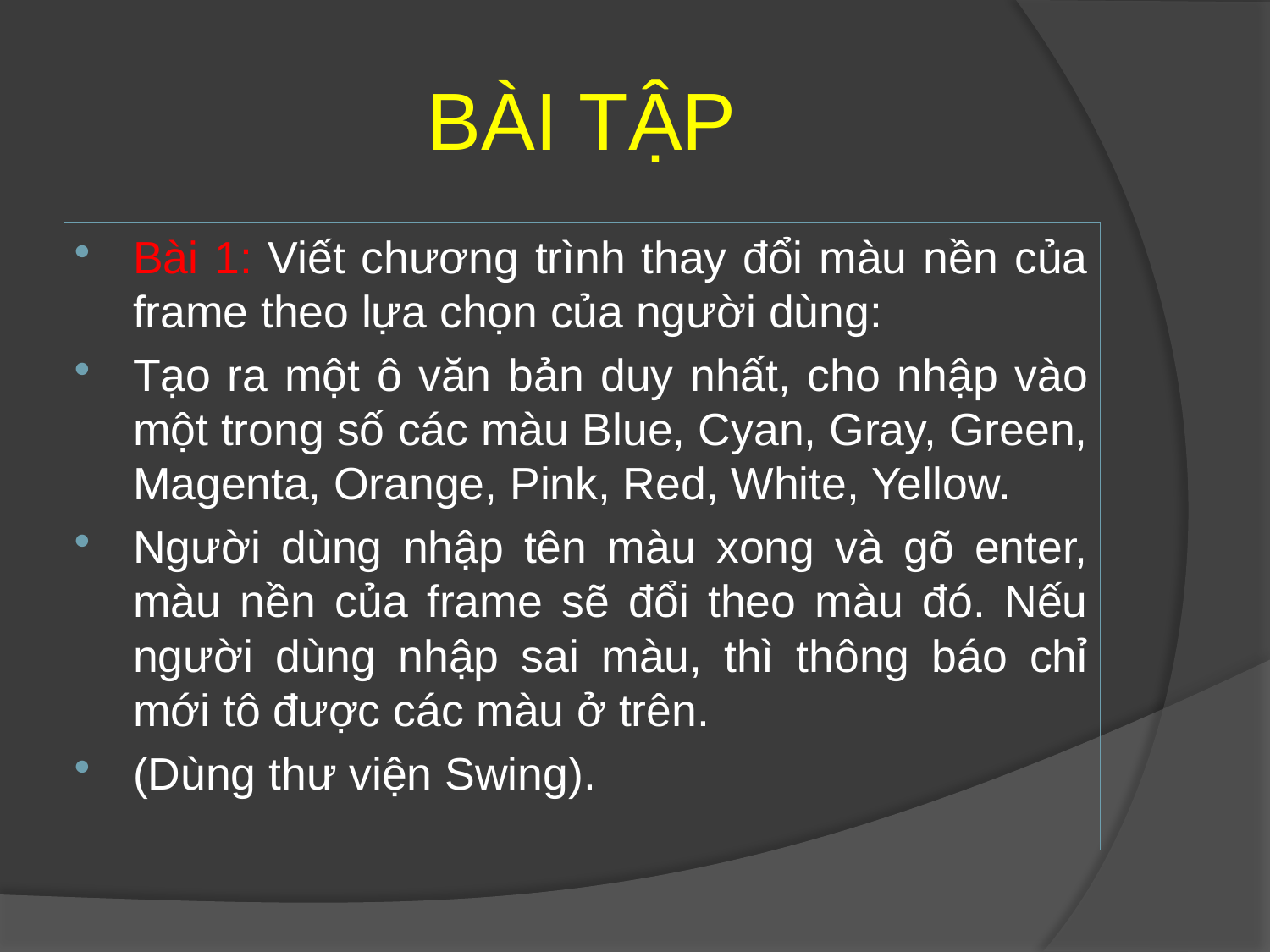

# BÀI TẬP
Bài 1: Viết chương trình thay đổi màu nền của frame theo lựa chọn của người dùng:
Tạo ra một ô văn bản duy nhất, cho nhập vào một trong số các màu Blue, Cyan, Gray, Green, Magenta, Orange, Pink, Red, White, Yellow.
Người dùng nhập tên màu xong và gõ enter, màu nền của frame sẽ đổi theo màu đó. Nếu người dùng nhập sai màu, thì thông báo chỉ mới tô được các màu ở trên.
(Dùng thư viện Swing).